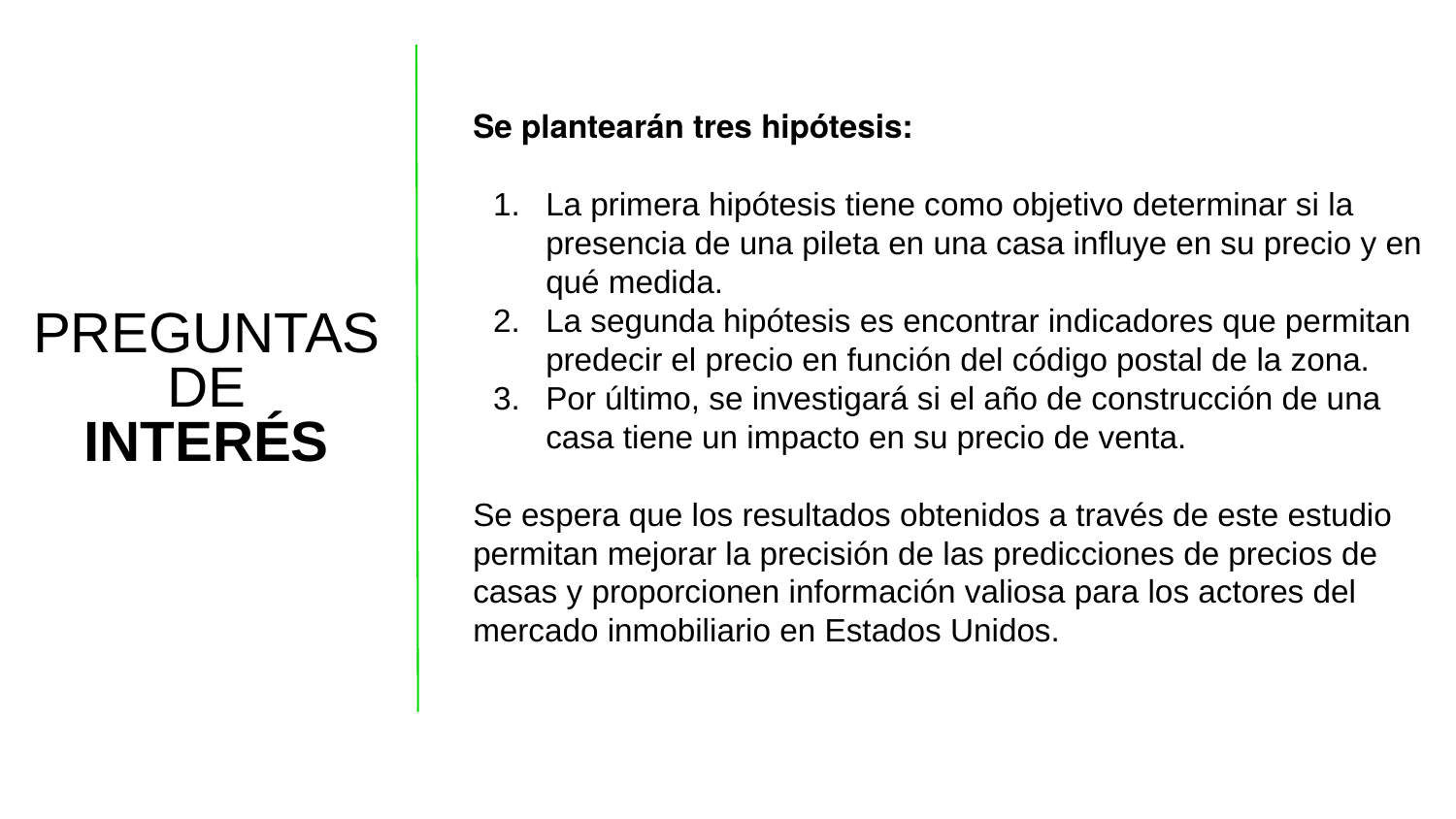

Se plantearán tres hipótesis:

La primera hipótesis tiene como objetivo determinar si la presencia de una pileta en una casa influye en su precio y en qué medida.
La segunda hipótesis es encontrar indicadores que permitan predecir el precio en función del código postal de la zona.
Por último, se investigará si el año de construcción de una casa tiene un impacto en su precio de venta.

Se espera que los resultados obtenidos a través de este estudio permitan mejorar la precisión de las predicciones de precios de casas y proporcionen información valiosa para los actores del mercado inmobiliario en Estados Unidos.
PREGUNTAS DE
INTERÉS